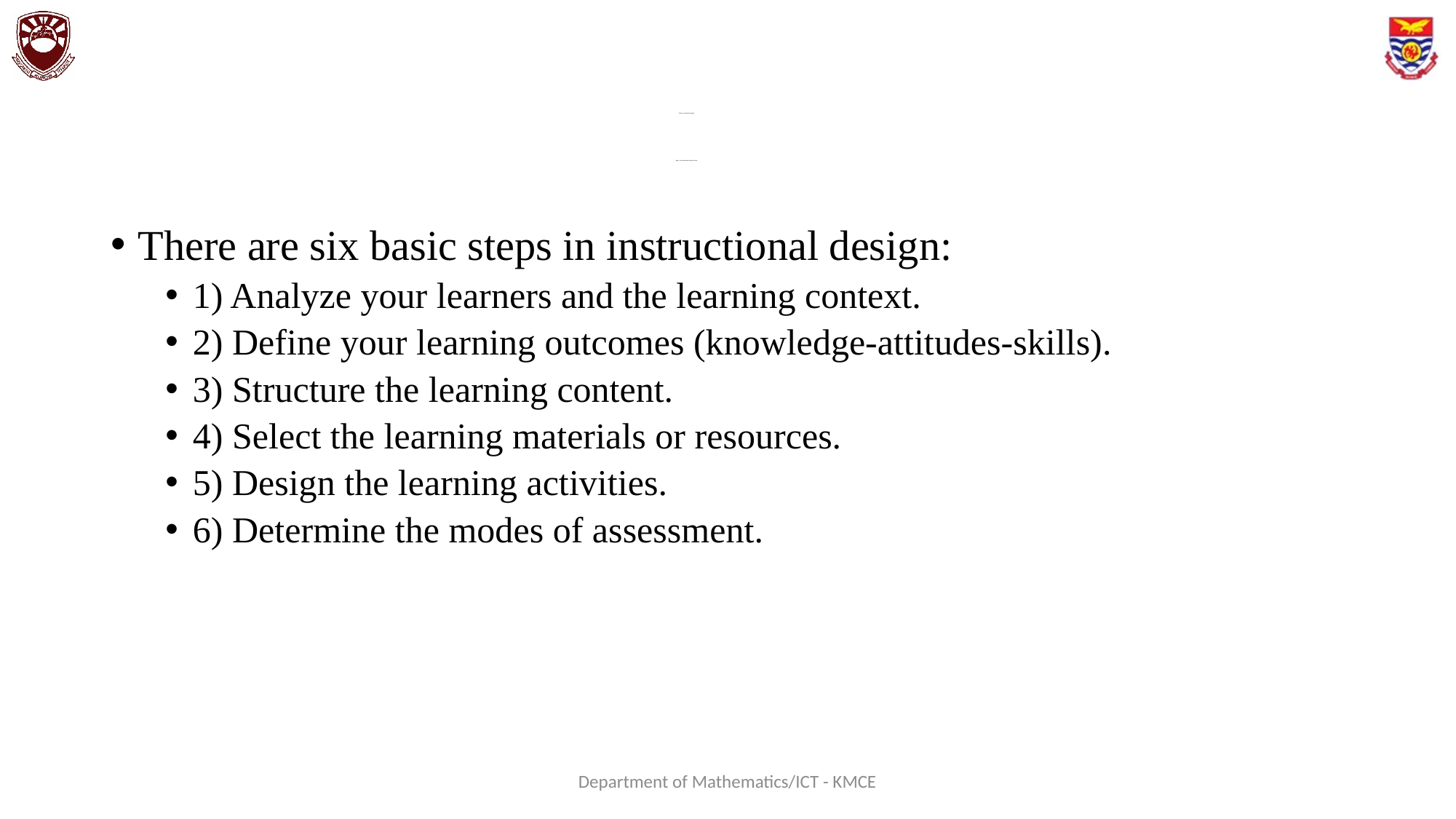

# Steps in instructional design Steps in the Instructional Design Process
There are six basic steps in instructional design:
1) Analyze your learners and the learning context.
2) Define your learning outcomes (knowledge-attitudes-skills).
3) Structure the learning content.
4) Select the learning materials or resources.
5) Design the learning activities.
6) Determine the modes of assessment.
Department of Mathematics/ICT - KMCE
25